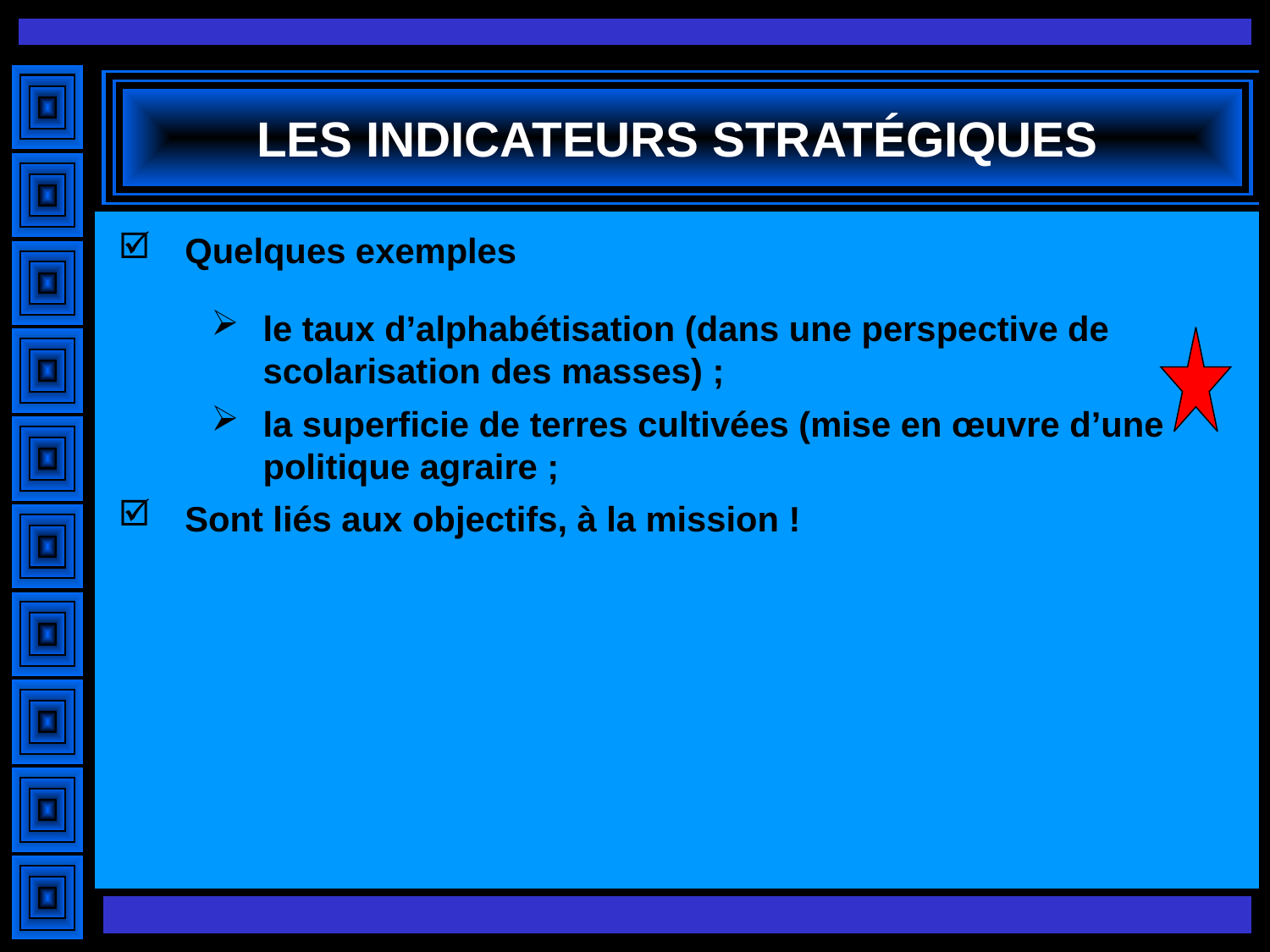

# LES INDICATEURS STRATÉGIQUES
Quelques exemples
le taux d’alphabétisation (dans une perspective de scolarisation des masses) ;
la superficie de terres cultivées (mise en œuvre d’une politique agraire ;
Sont liés aux objectifs, à la mission !